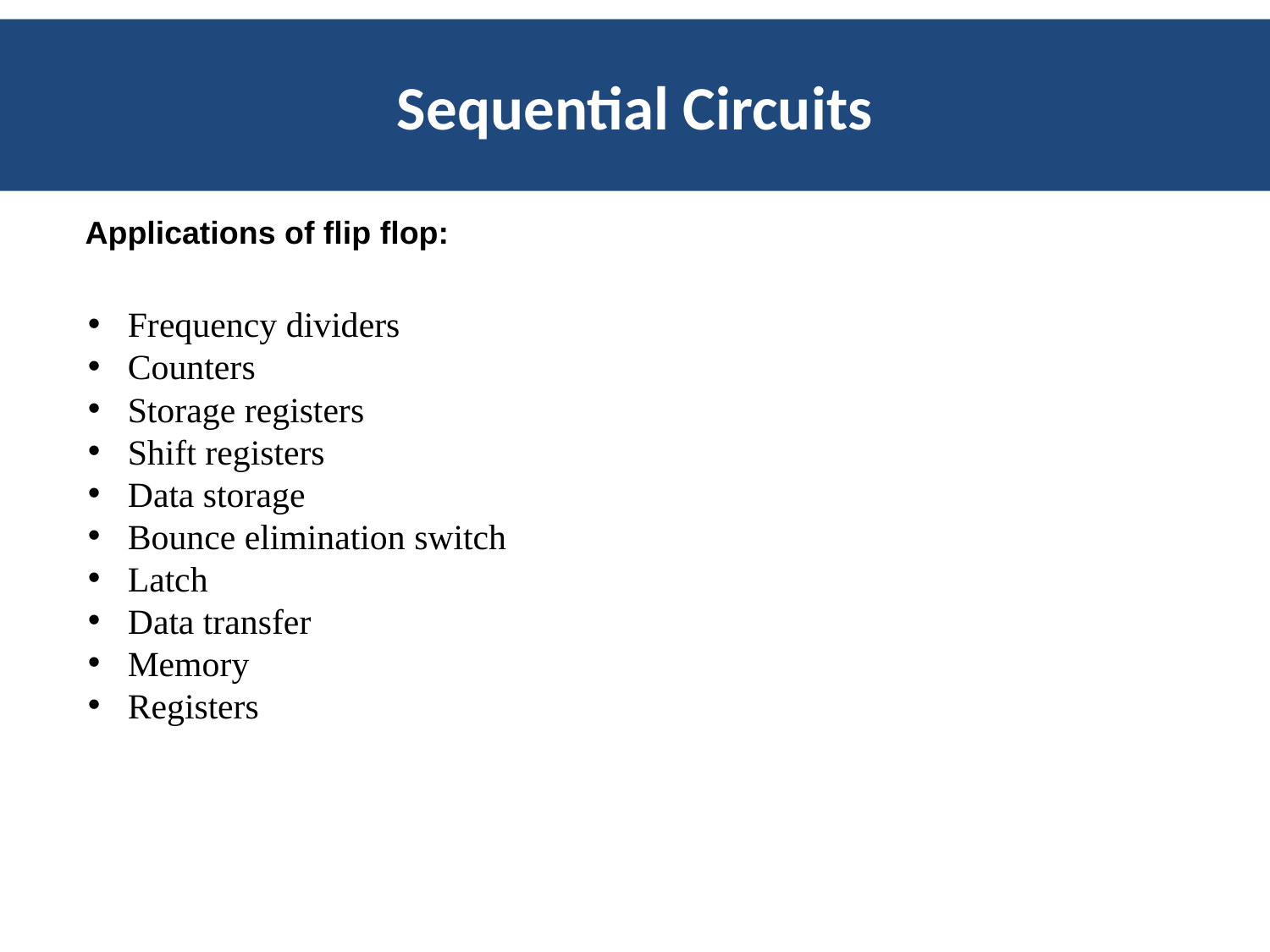

Sequential Circuits
Applications of flip flop:
Frequency dividers
Counters
Storage registers
Shift registers
Data storage
Bounce elimination switch
Latch
Data transfer
Memory
Registers